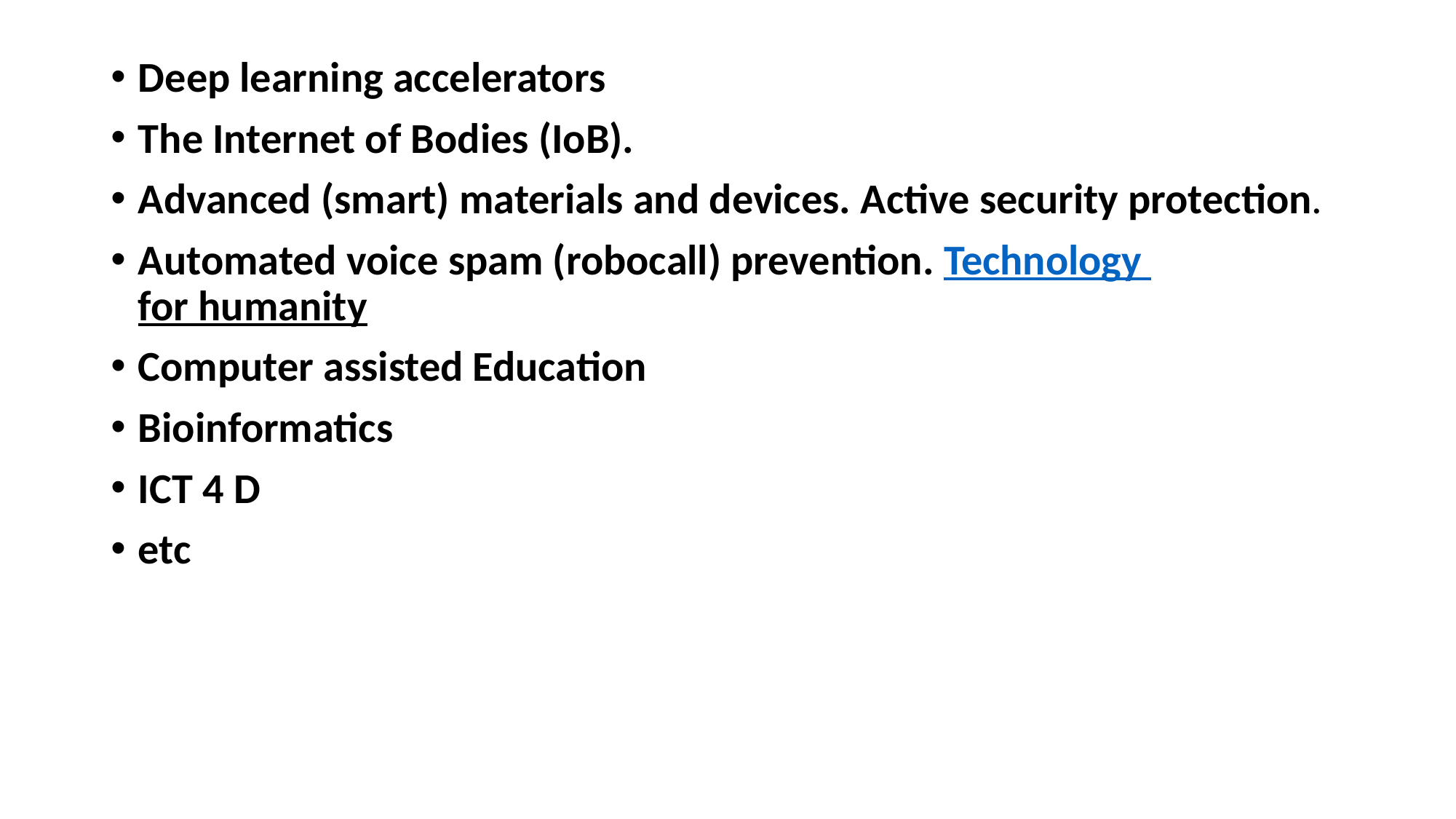

Deep learning accelerators
The Internet of Bodies (IoB).
Advanced (smart) materials and devices. Active security protection.
Automated voice spam (robocall) prevention. Technology for humanity
Computer assisted Education
Bioinformatics
ICT 4 D
etc